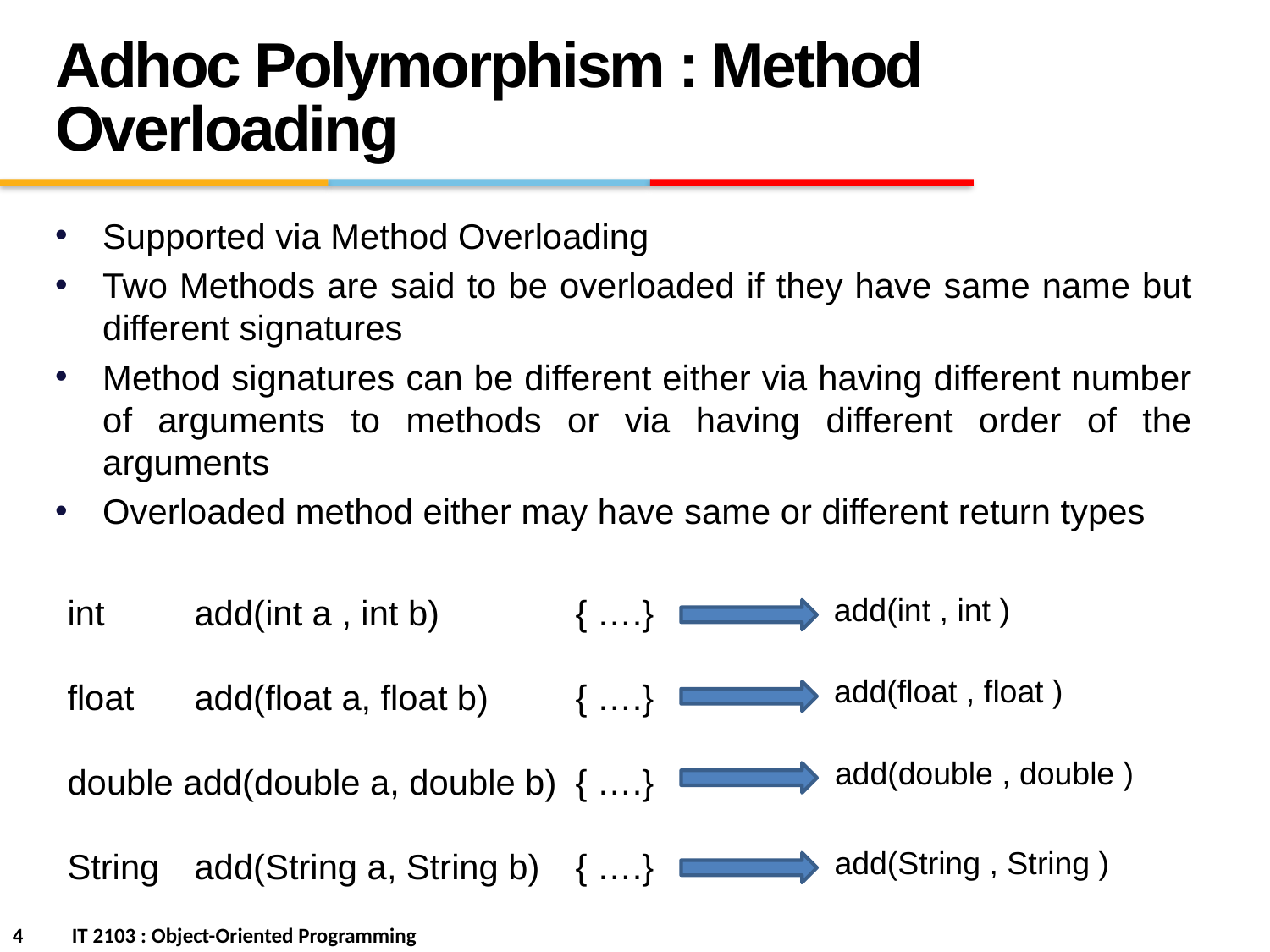

Adhoc Polymorphism : Method Overloading
Supported via Method Overloading
Two Methods are said to be overloaded if they have same name but different signatures
Method signatures can be different either via having different number of arguments to methods or via having different order of the arguments
Overloaded method either may have same or different return types

add(int , int )
int 	add(int a , int b) 	{ ….}

float 	add(float a, float b)	{ ….}

double add(double a, double b)	{ ….}

String	add(String a, String b) 	{ ….}

add(float , float )

add(double , double )

add(String , String )